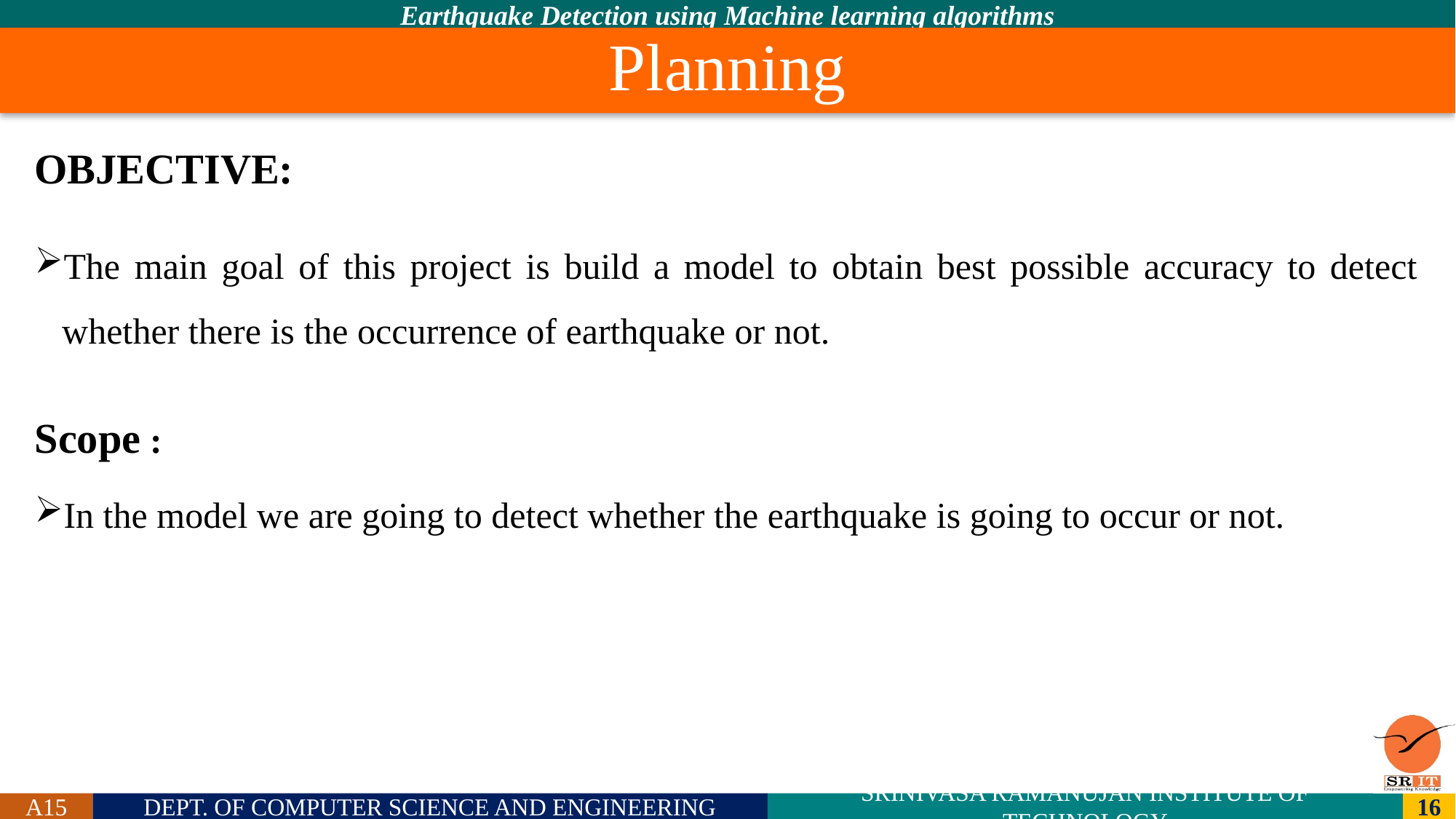

# Planning
OBJECTIVE:
The main goal of this project is build a model to obtain best possible accuracy to detect whether there is the occurrence of earthquake or not.
Scope :
In the model we are going to detect whether the earthquake is going to occur or not.